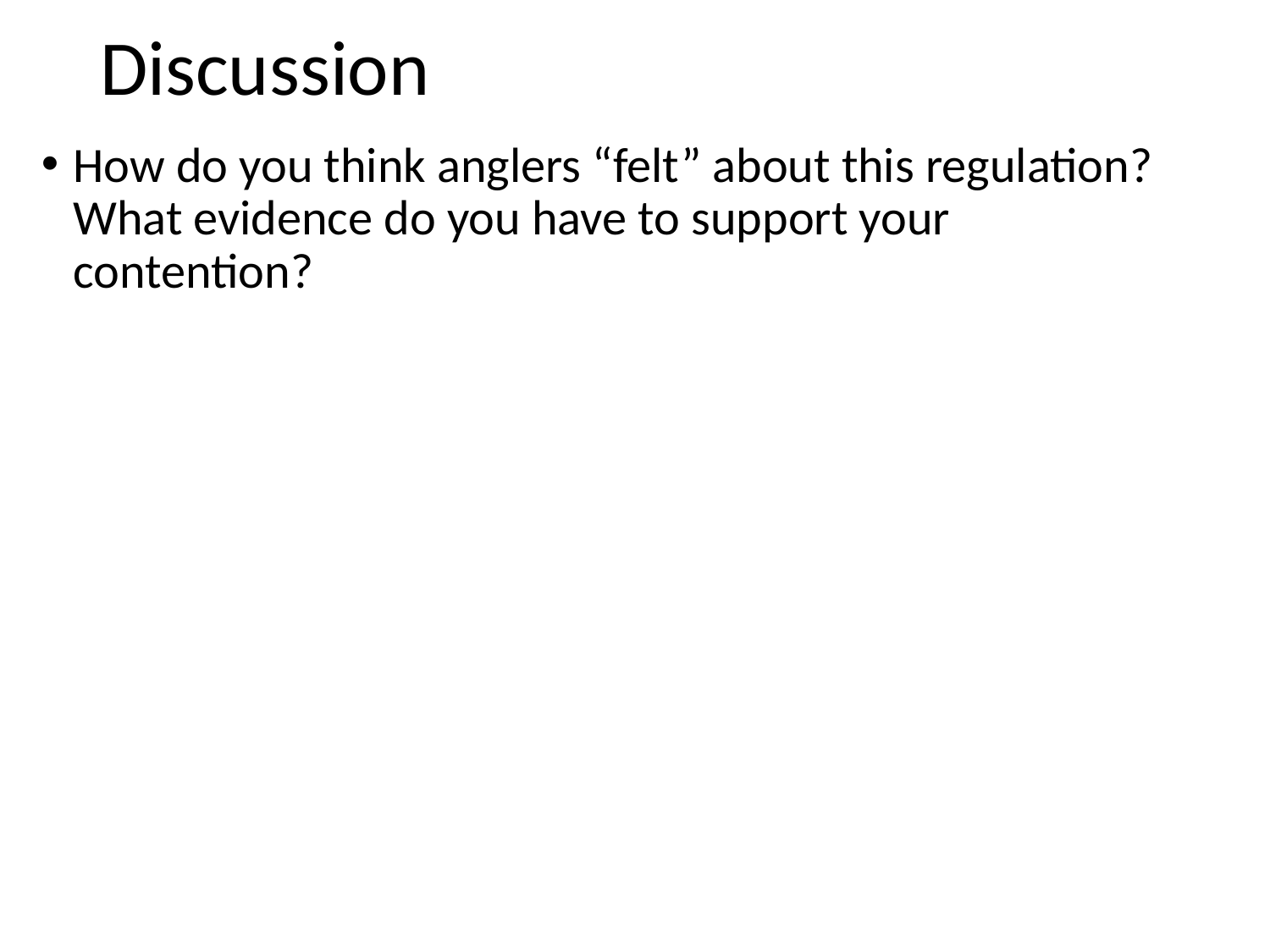

# Discussion
How do you think anglers “felt” about this regulation? What evidence do you have to support your contention?